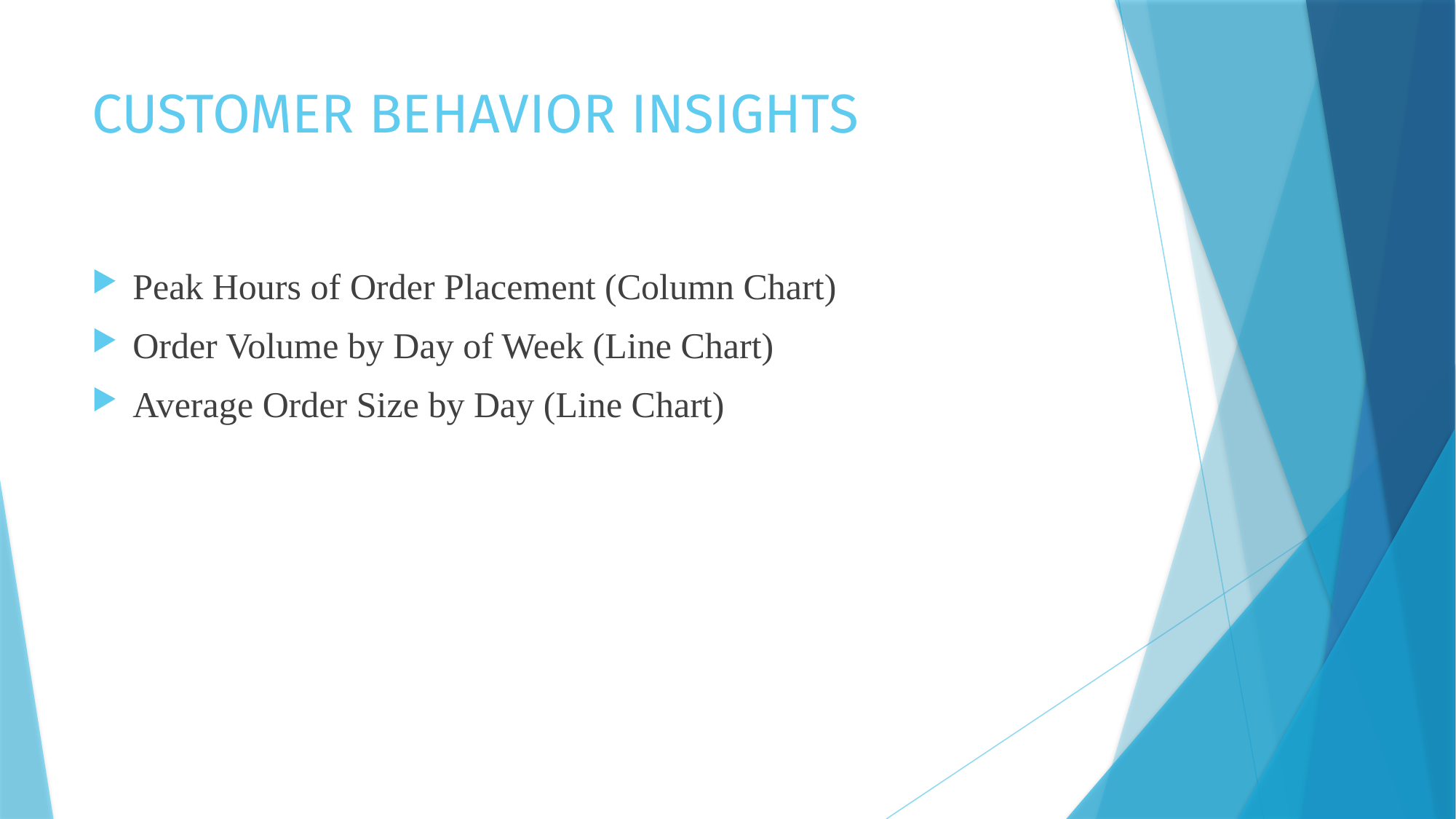

# CUSTOMER BEHAVIOR INSIGHTS
Peak Hours of Order Placement (Column Chart)
Order Volume by Day of Week (Line Chart)
Average Order Size by Day (Line Chart)